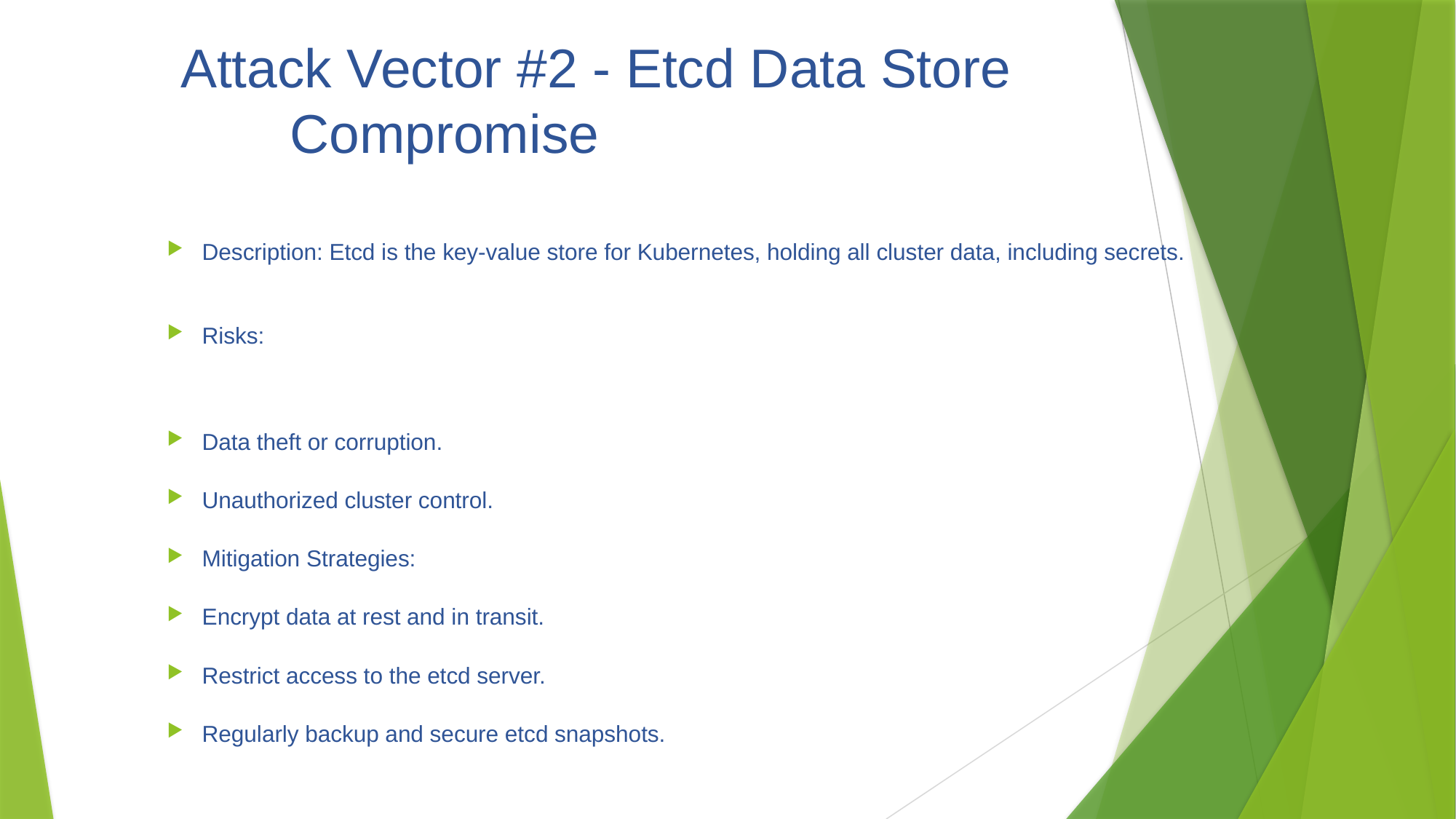

# Attack Vector #2 - Etcd Data Store 					Compromise

Description: Etcd is the key-value store for Kubernetes, holding all cluster data, including secrets.

Risks:

Data theft or corruption.
Unauthorized cluster control.
Mitigation Strategies:
Encrypt data at rest and in transit.
Restrict access to the etcd server.
Regularly backup and secure etcd snapshots.